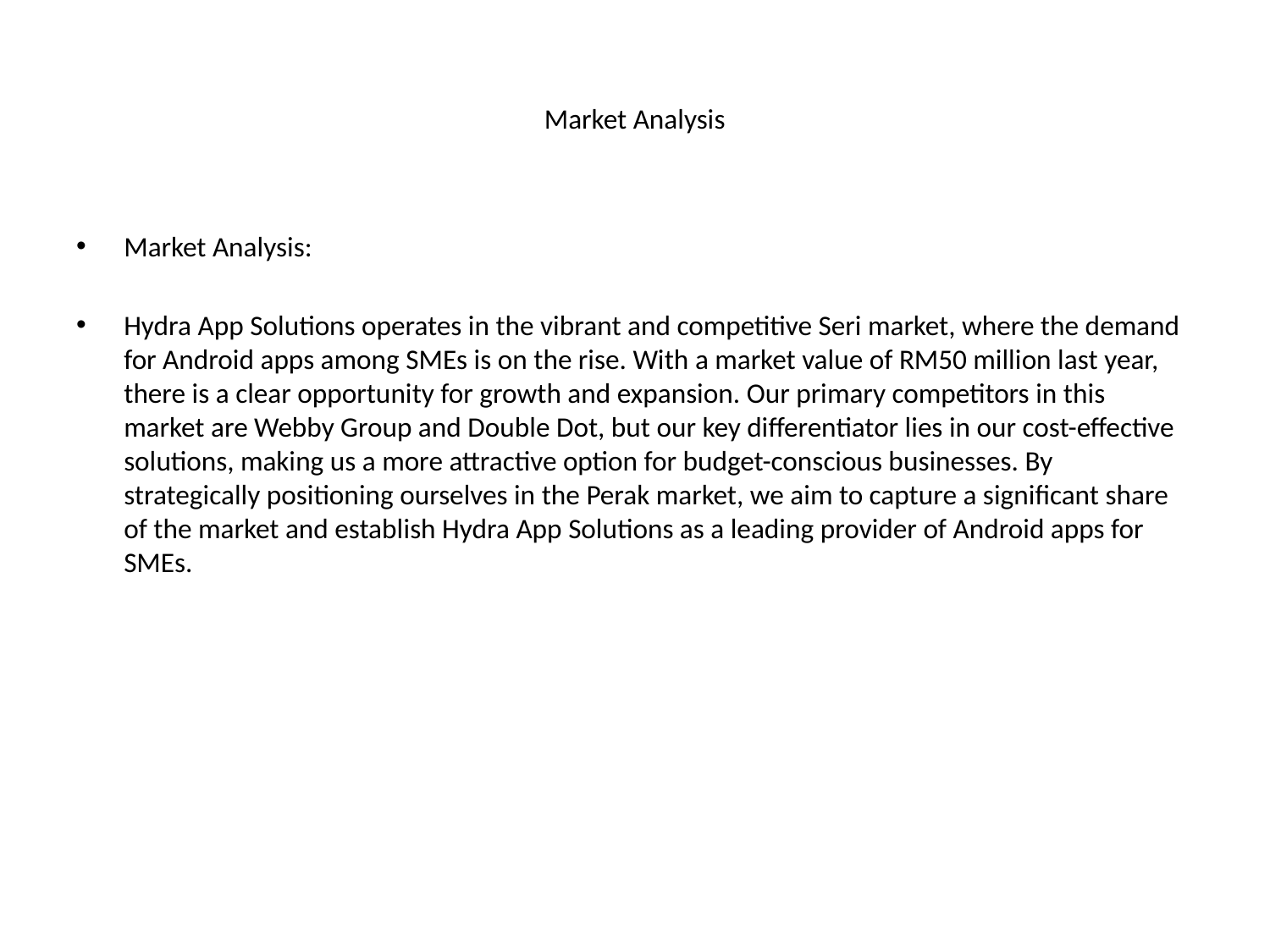

# Market Analysis
Market Analysis:

Hydra App Solutions operates in the vibrant and competitive Seri market, where the demand for Android apps among SMEs is on the rise. With a market value of RM50 million last year, there is a clear opportunity for growth and expansion. Our primary competitors in this market are Webby Group and Double Dot, but our key differentiator lies in our cost-effective solutions, making us a more attractive option for budget-conscious businesses. By strategically positioning ourselves in the Perak market, we aim to capture a significant share of the market and establish Hydra App Solutions as a leading provider of Android apps for SMEs.